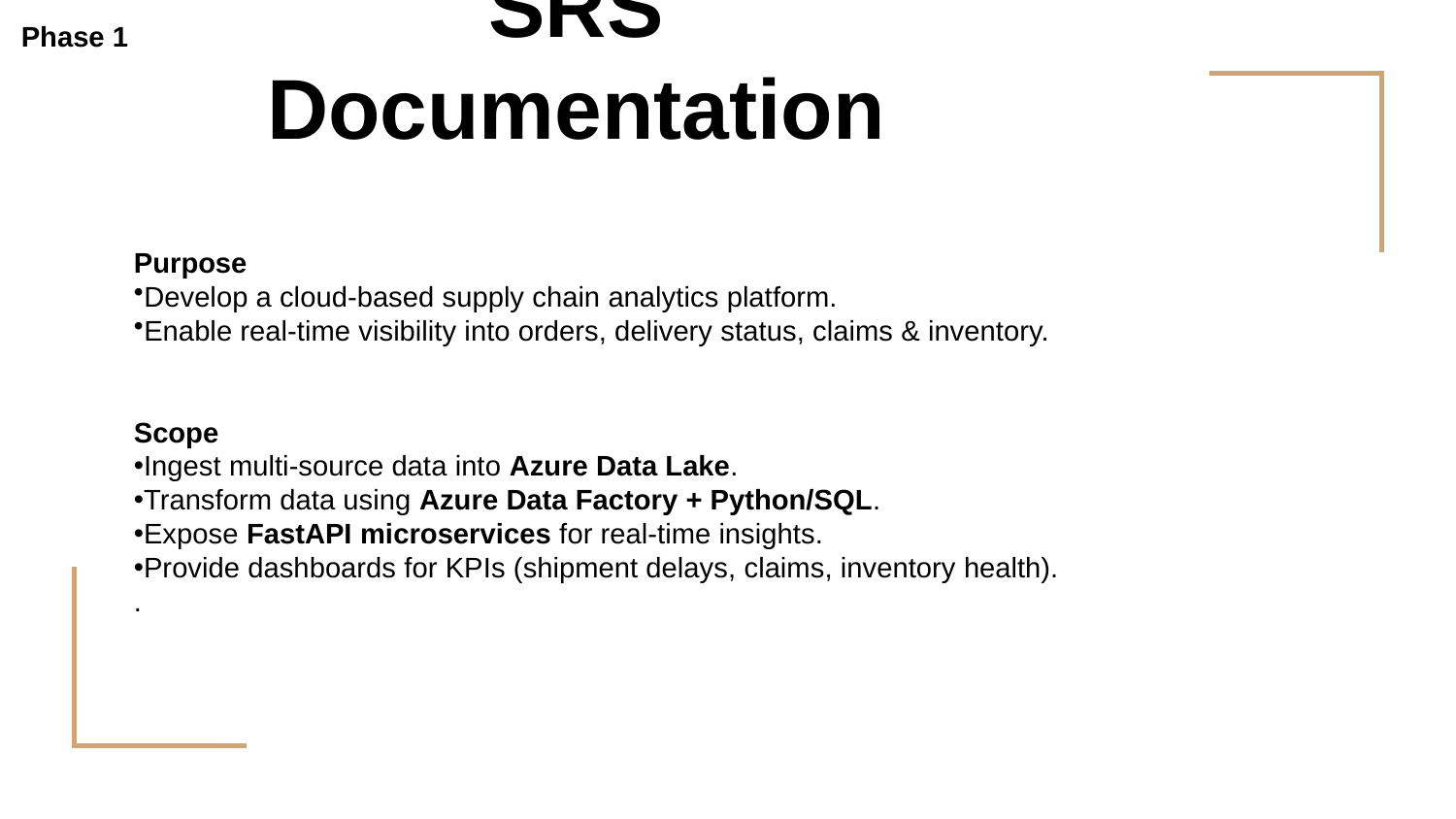

# SRS Documentation
Phase 1
Purpose
Develop a cloud-based supply chain analytics platform.
Enable real-time visibility into orders, delivery status, claims & inventory.

Scope
Ingest multi-source data into Azure Data Lake.
Transform data using Azure Data Factory + Python/SQL.
Expose FastAPI microservices for real-time insights.
Provide dashboards for KPIs (shipment delays, claims, inventory health).
.